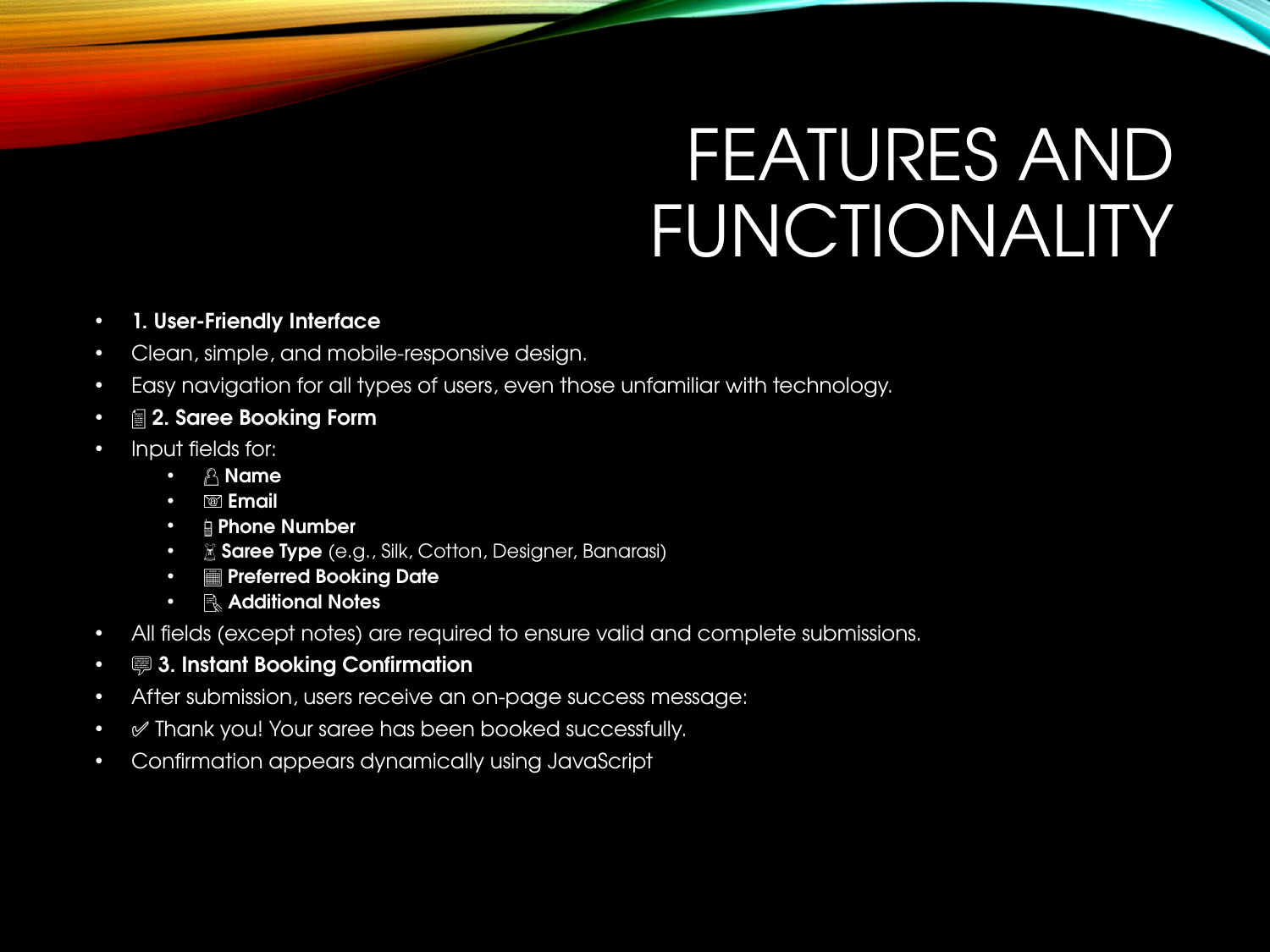

# Features and Functionality
1. User-Friendly Interface
Clean, simple, and mobile-responsive design.
Easy navigation for all types of users, even those unfamiliar with technology.
📄 2. Saree Booking Form
Input fields for:
👤 Name
📧 Email
📱 Phone Number
👗 Saree Type (e.g., Silk, Cotton, Designer, Banarasi)
📅 Preferred Booking Date
📝 Additional Notes
All fields (except notes) are required to ensure valid and complete submissions.
💬 3. Instant Booking Confirmation
After submission, users receive an on-page success message:
✅ Thank you! Your saree has been booked successfully.
Confirmation appears dynamically using JavaScript